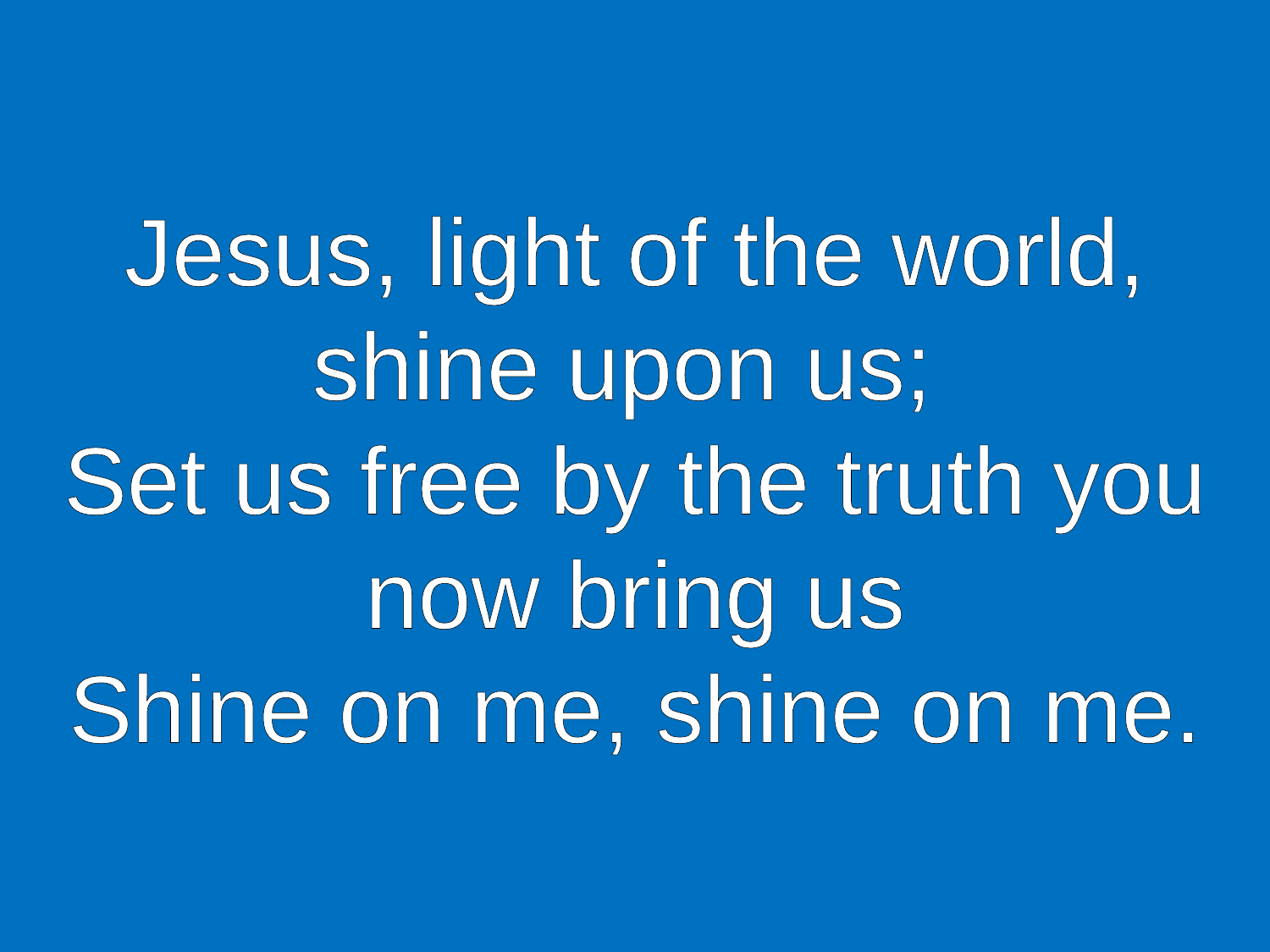

# Jesus, light of the world, shine upon us; Set us free by the truth you now bring us Shine on me, shine on me.